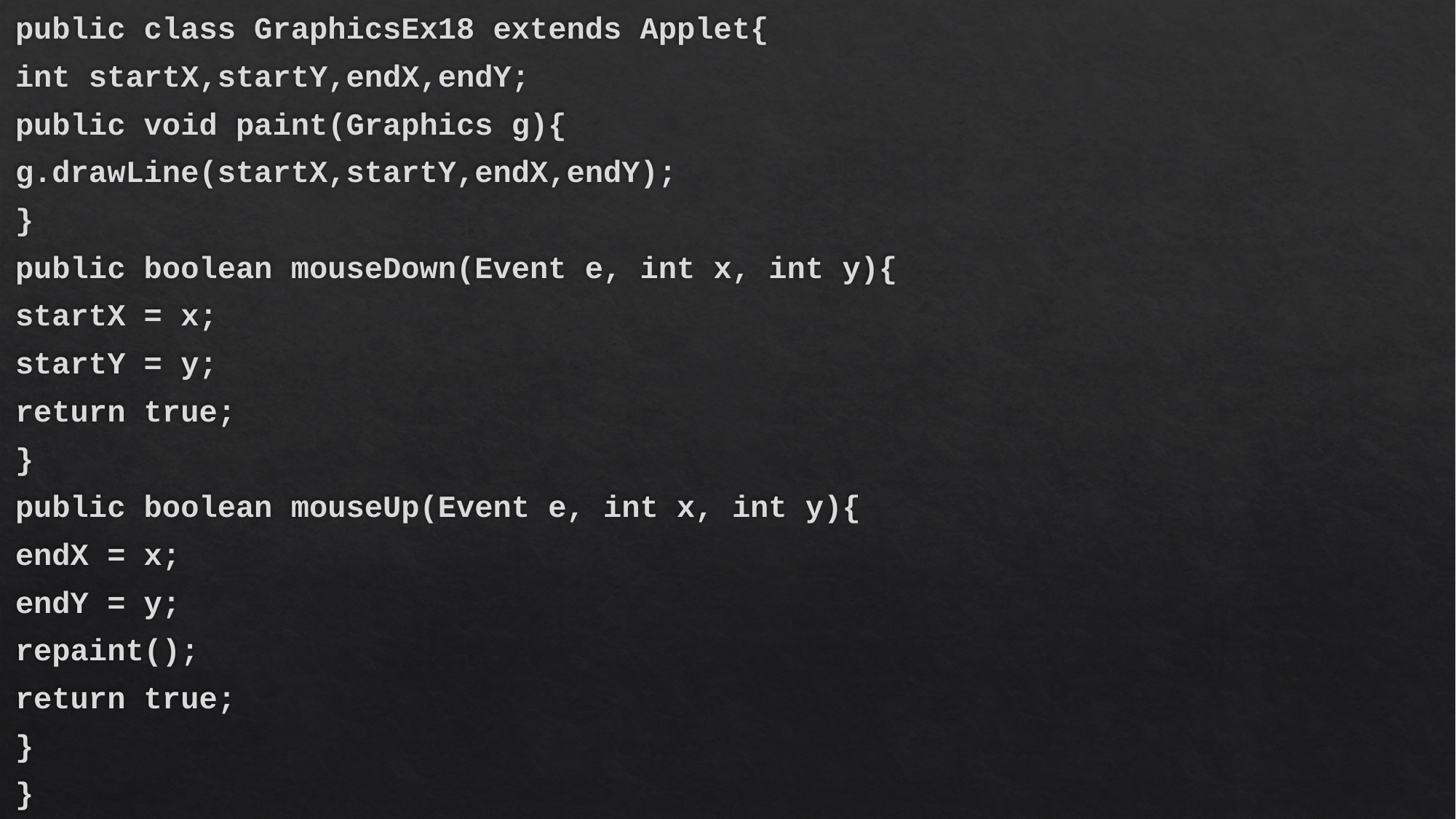

public class GraphicsEx18 extends Applet{
int startX,startY,endX,endY;
	public void paint(Graphics g){
		g.drawLine(startX,startY,endX,endY);
	}
	public boolean mouseDown(Event e, int x, int y){
		startX = x;
		startY = y;
		return true;
	}
	public boolean mouseUp(Event e, int x, int y){
		endX = x;
		endY = y;
		repaint();
		return true;
	}
}